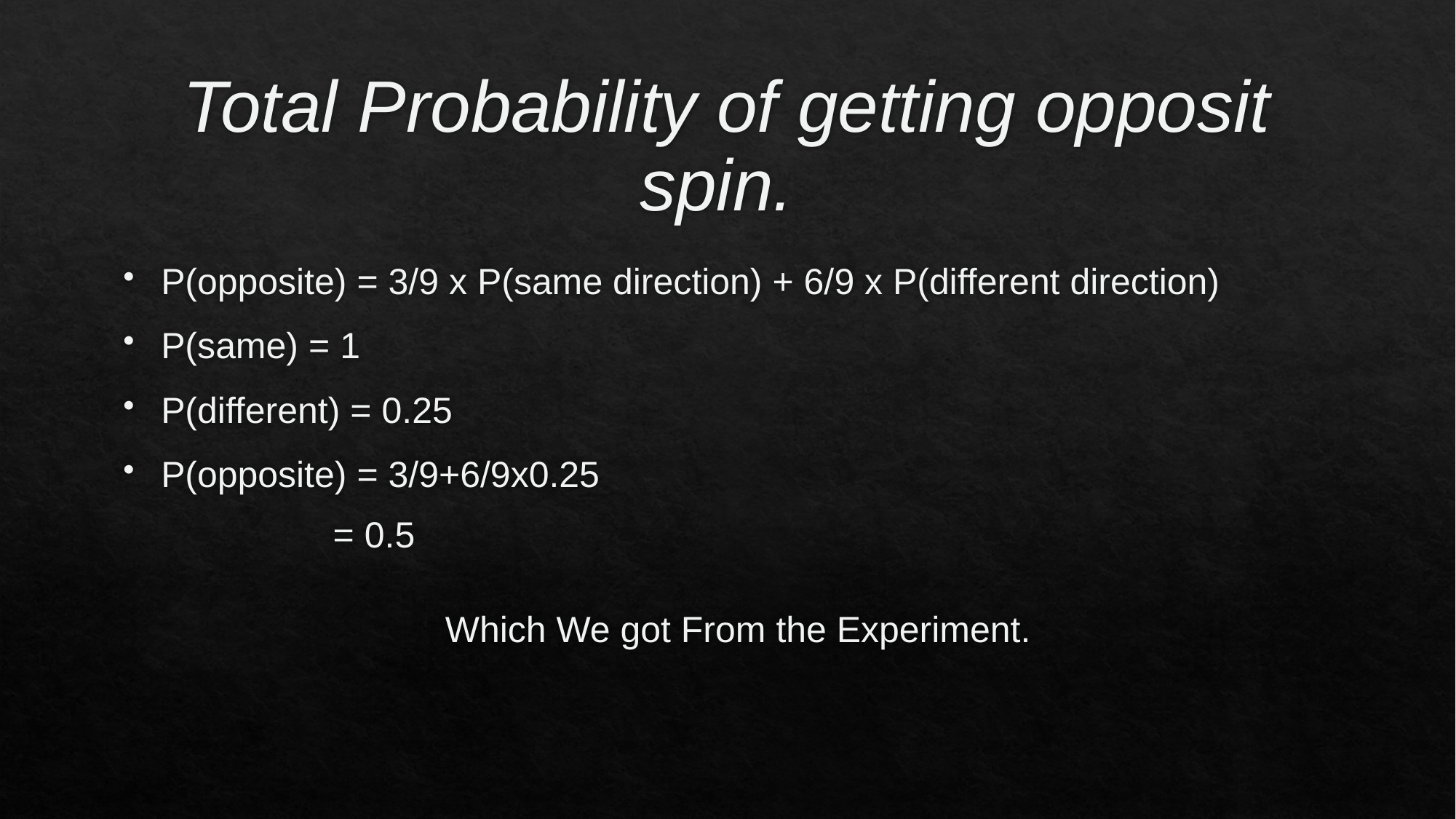

# Total Probability of getting opposit spin.
P(opposite) = 3/9 x P(same direction) + 6/9 x P(different direction)
P(same) = 1
P(different) = 0.25
P(opposite) = 3/9+6/9x0.25
= 0.5

           Which We got From the Experiment.